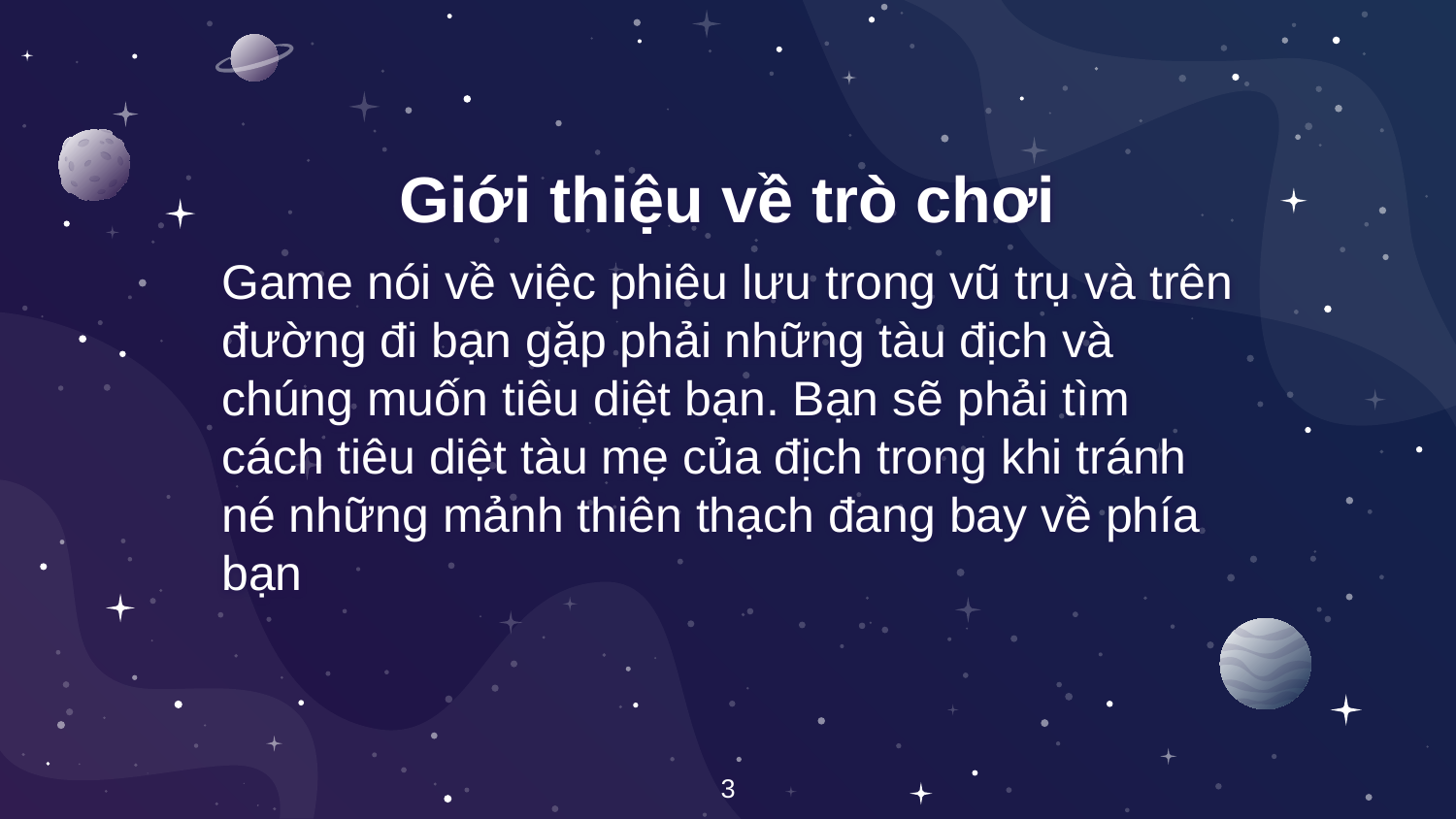

# Giới thiệu về trò chơi
Game nói về việc phiêu lưu trong vũ trụ và trên đường đi bạn gặp phải những tàu địch và chúng muốn tiêu diệt bạn. Bạn sẽ phải tìm cách tiêu diệt tàu mẹ của địch trong khi tránh né những mảnh thiên thạch đang bay về phía bạn
3